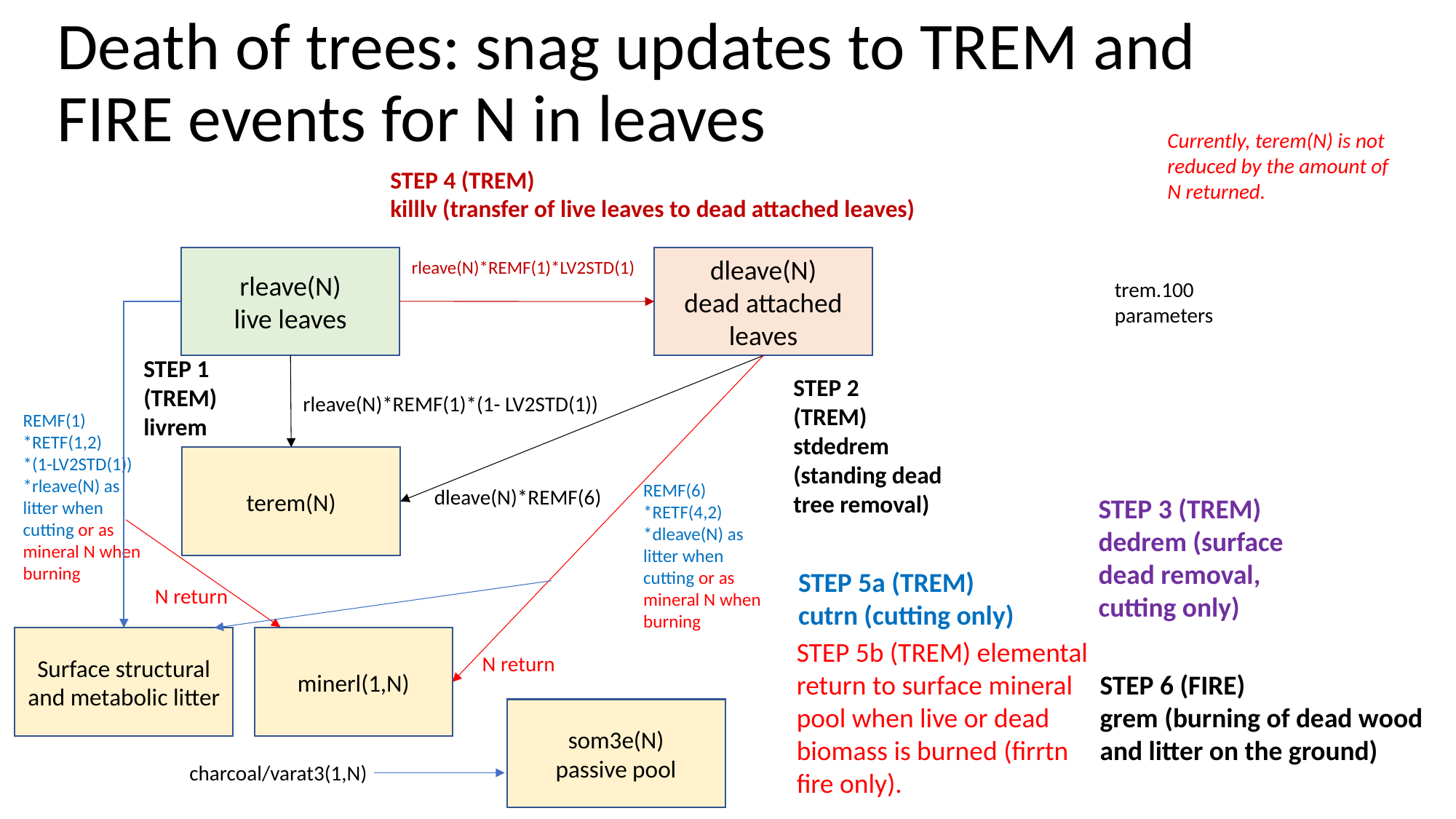

# Death of trees: snag updates to TREM and FIRE events for N in leaves
Currently, terem(N) is not reduced by the amount of N returned.
STEP 4 (TREM)
killlv (transfer of live leaves to dead attached leaves)
rleave(N)
live leaves
dleave(N)
dead attached leaves
rleave(N)*REMF(1)*LV2STD(1)
trem.100
parameters
STEP 1
(TREM)
livrem
STEP 2
(TREM)
stdedrem (standing dead tree removal)
rleave(N)*REMF(1)*(1- LV2STD(1))
REMF(1)
*RETF(1,2)
*(1-LV2STD(1))
*rleave(N) as litter when cutting or as mineral N when burning
terem(N)
REMF(6)
*RETF(4,2)
*dleave(N) as litter when cutting or as mineral N when burning
dleave(N)*REMF(6)
STEP 3 (TREM)
dedrem (surface dead removal, cutting only)
STEP 5a (TREM)
cutrn (cutting only)
N return
Surface structural and metabolic litter
minerl(1,N)
STEP 5b (TREM) elemental return to surface mineral pool when live or dead biomass is burned (firrtn fire only).
N return
STEP 6 (FIRE)
grem (burning of dead wood
and litter on the ground)
som3e(N)
passive pool
charcoal/varat3(1,N)